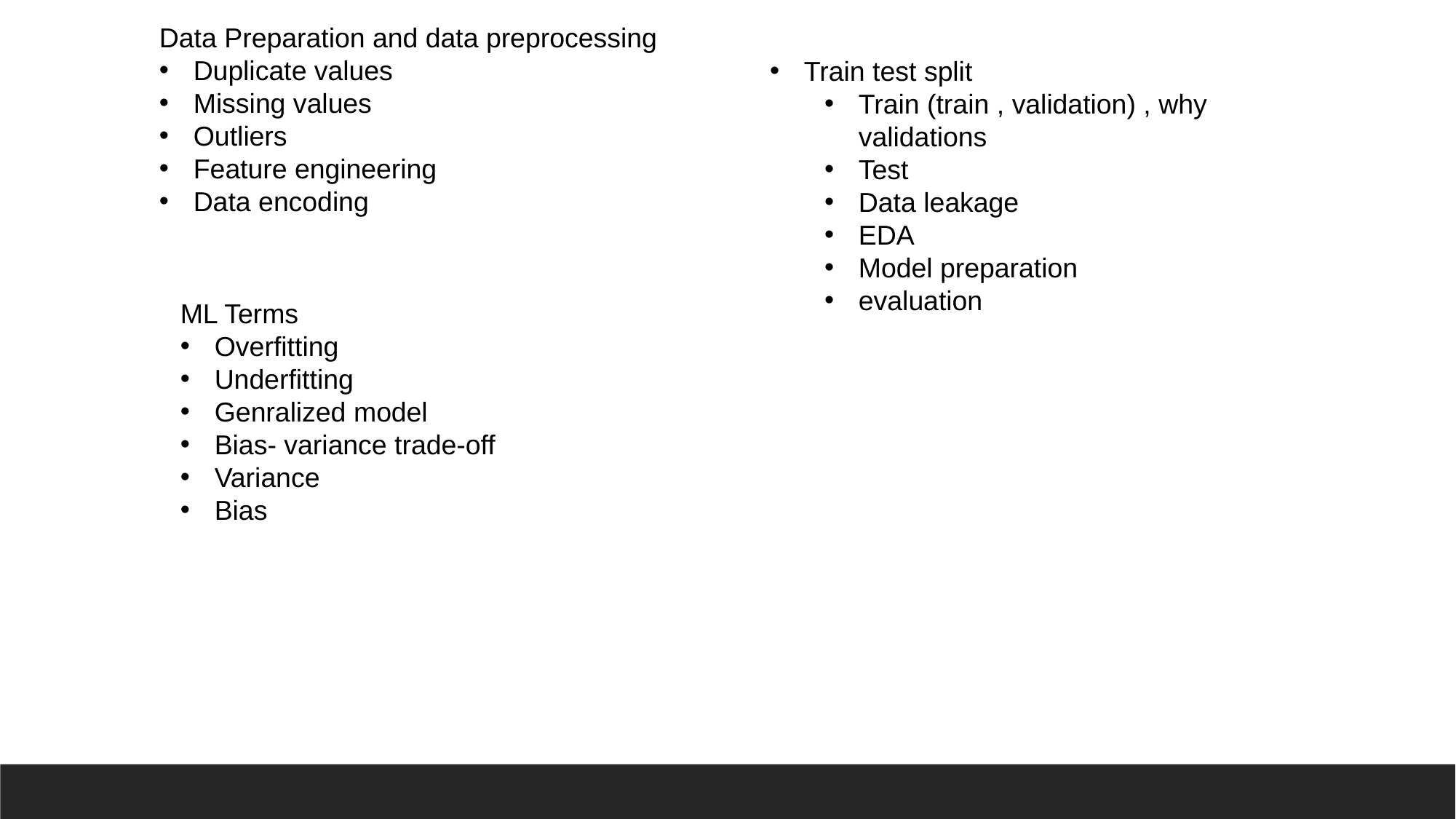

Data Preparation and data preprocessing
Duplicate values
Missing values
Outliers
Feature engineering
Data encoding

Train test split
Train (train , validation) , why validations
Test
Data leakage
EDA
Model preparation
evaluation

ML Terms
Overfitting
Underfitting
Genralized model
Bias- variance trade-off
Variance
Bias